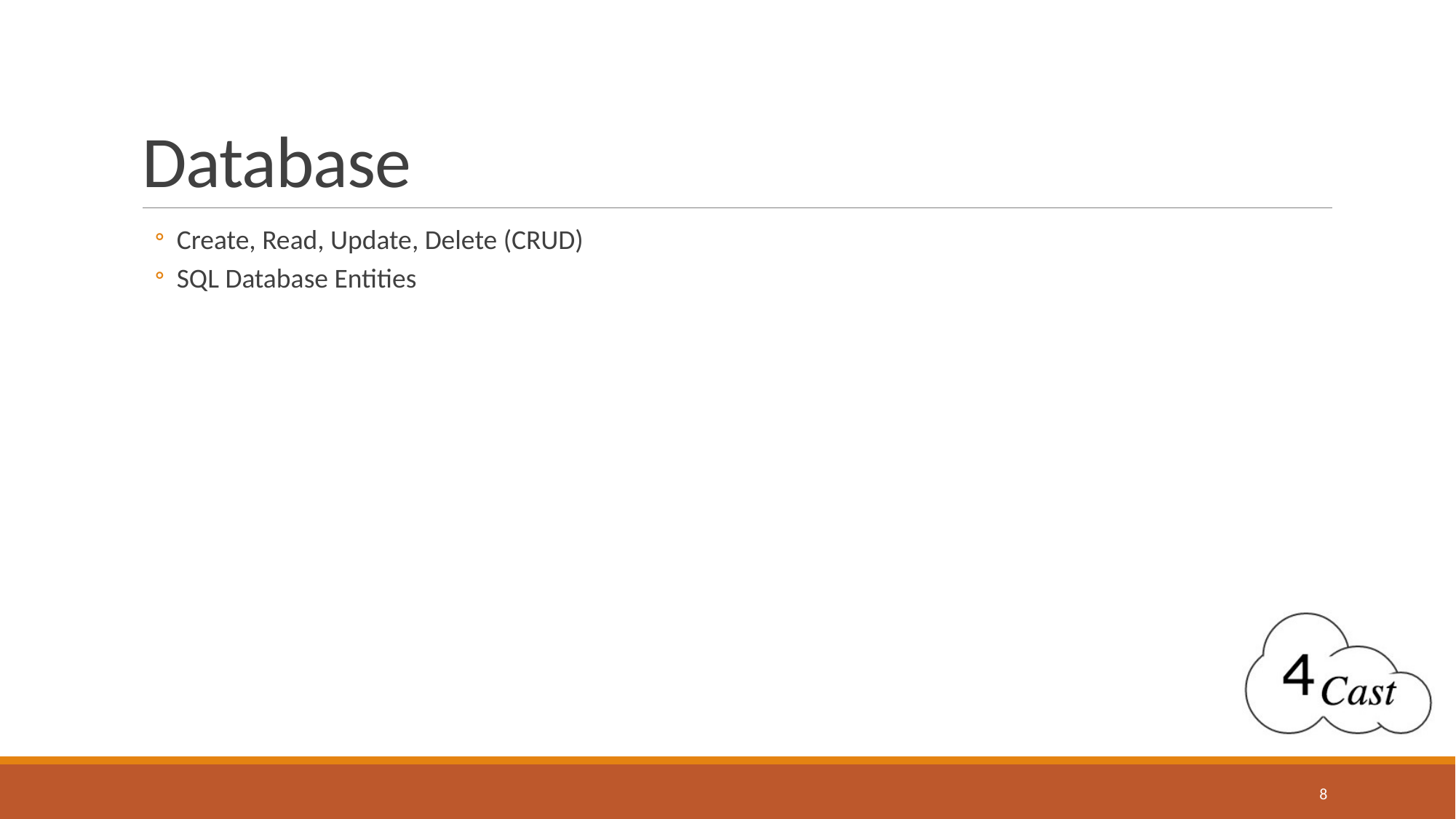

# Database
Create, Read, Update, Delete (CRUD)
SQL Database Entities
8